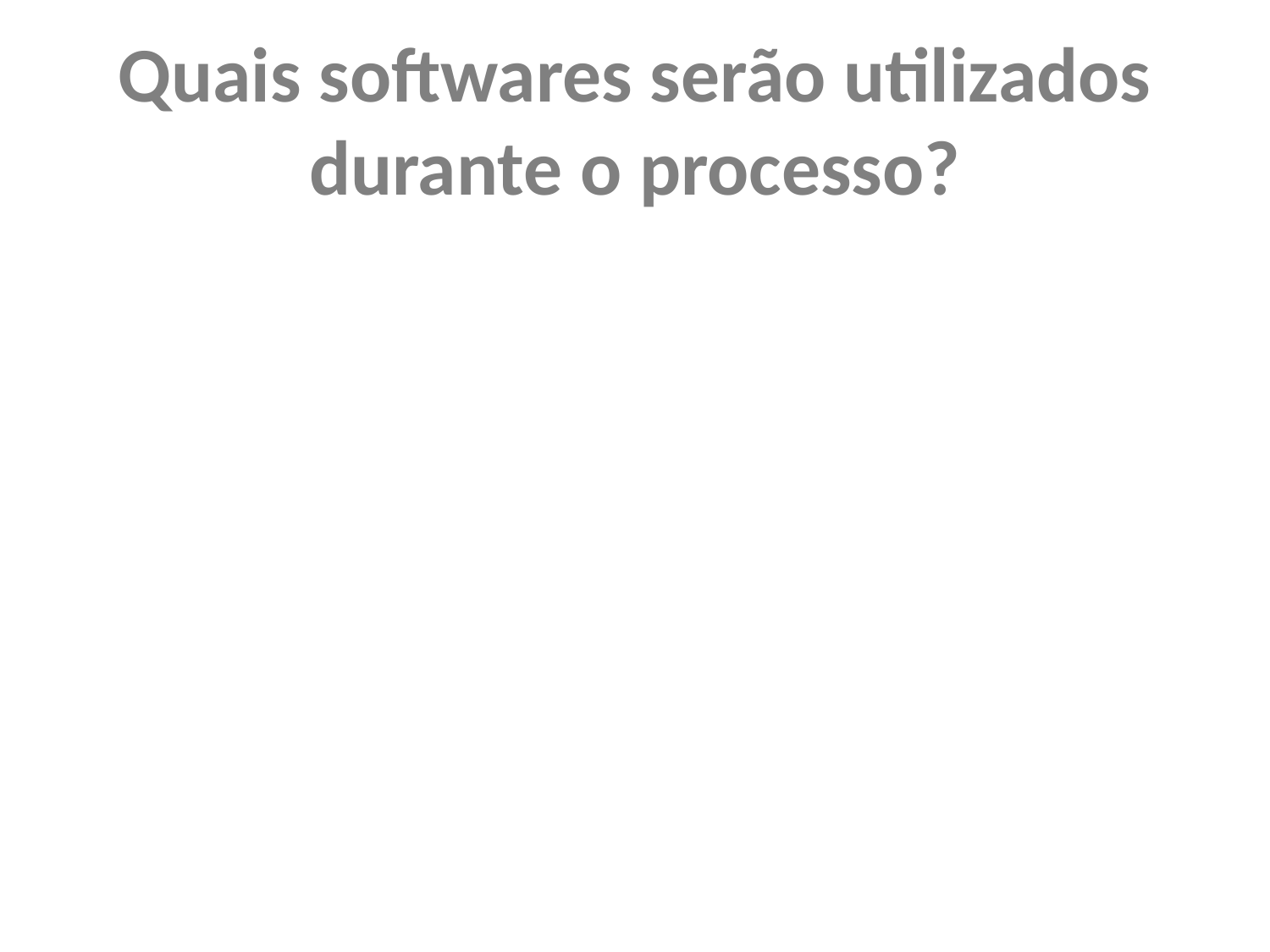

# Quais softwares serão utilizados durante o processo?
Dentres varios citei alguns mais em conta:

WordPress — Preço: Grátis
Drupal — Preço: Grátis
Joomla — Preço: Grátis